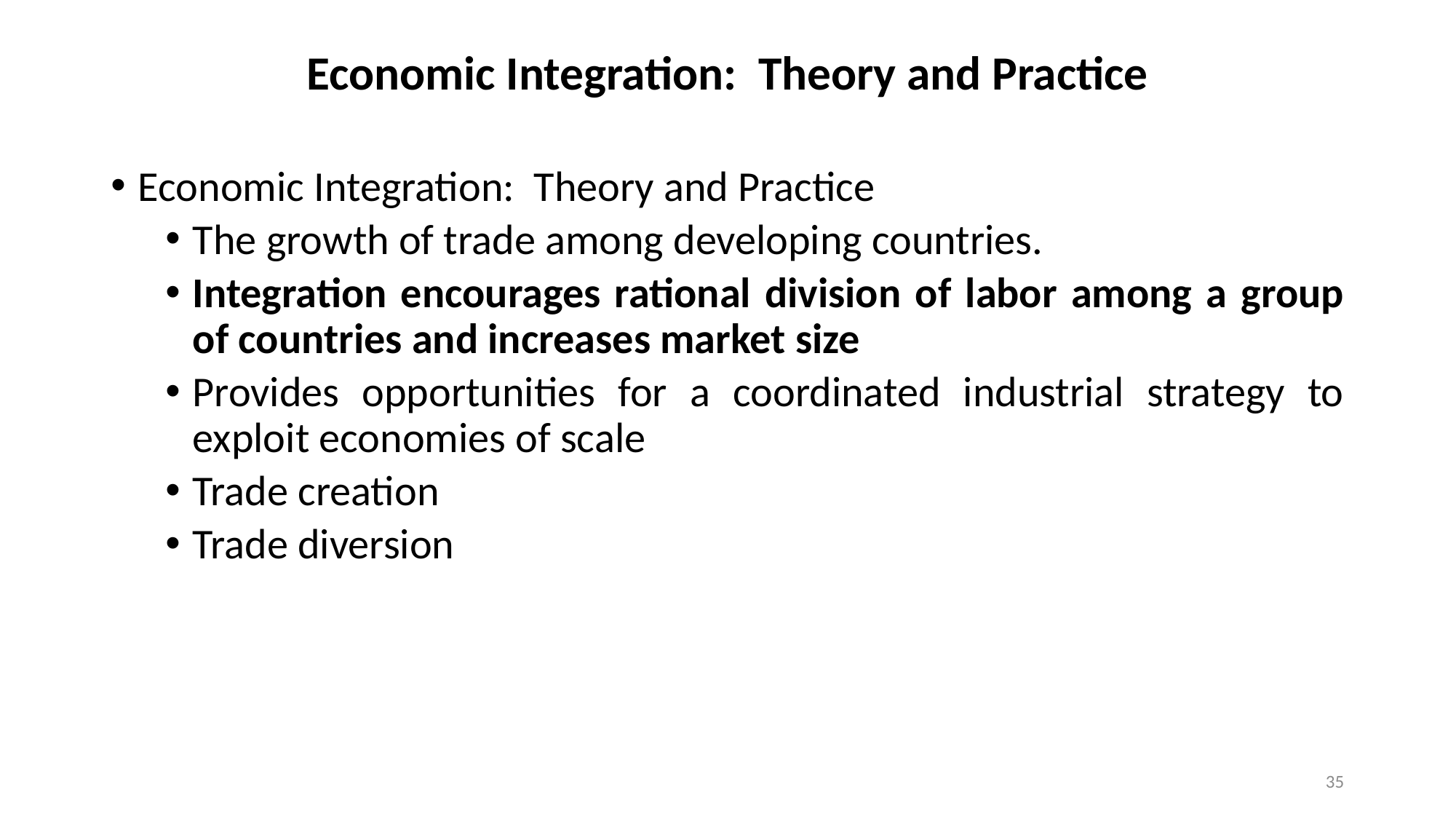

Economic Integration:  Theory and Practice
Economic Integration:  Theory and Practice
The growth of trade among developing countries.
Integration encourages rational division of labor among a group of countries and increases market size
Provides opportunities for a coordinated industrial strategy to exploit economies of scale
Trade creation
Trade diversion

35